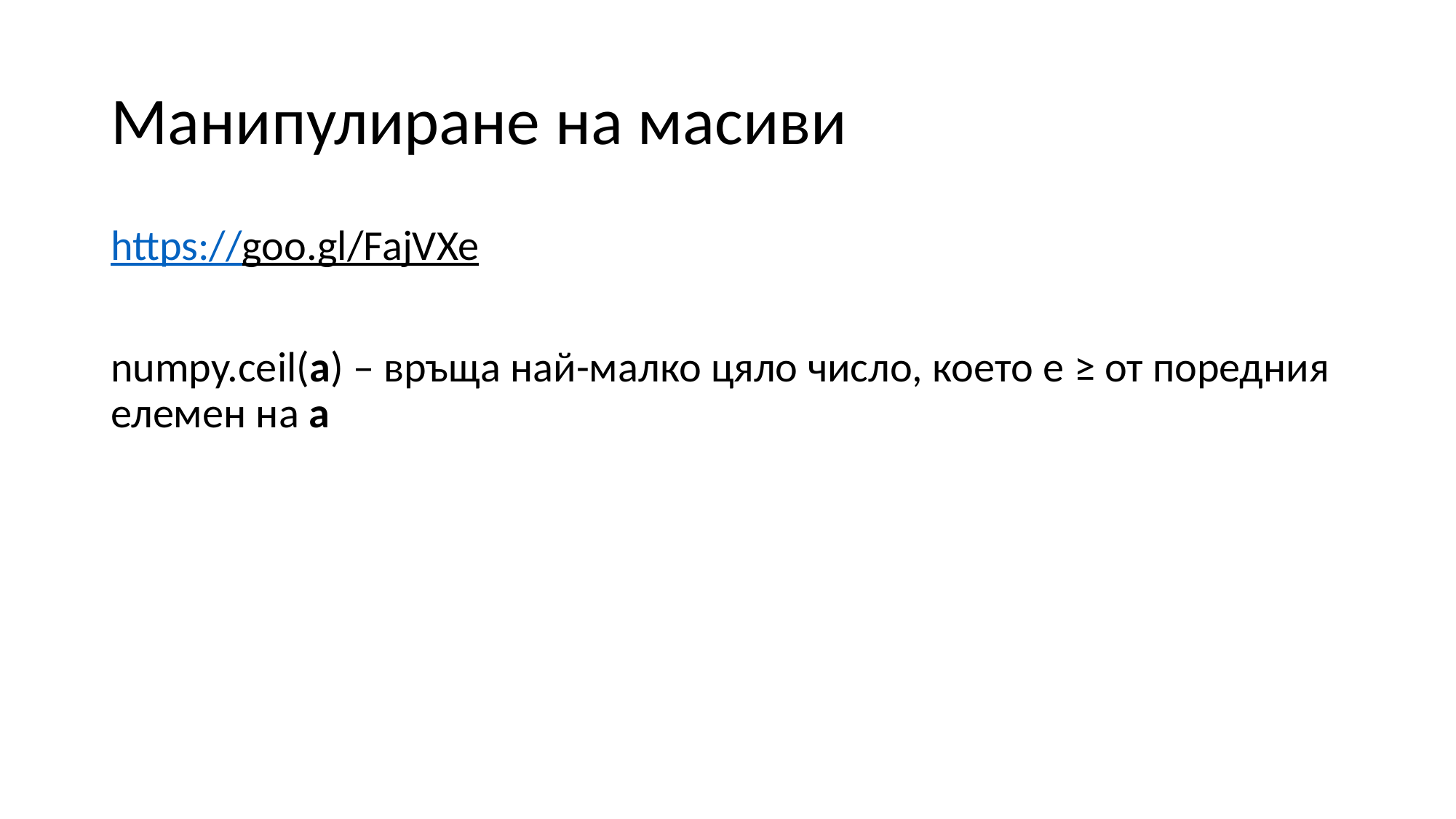

# Манипулиране на масиви
https://goo.gl/FajVXe

numpy.ceil(а) – връща най-малко цяло число, което е ≥ от поредния елемен на а